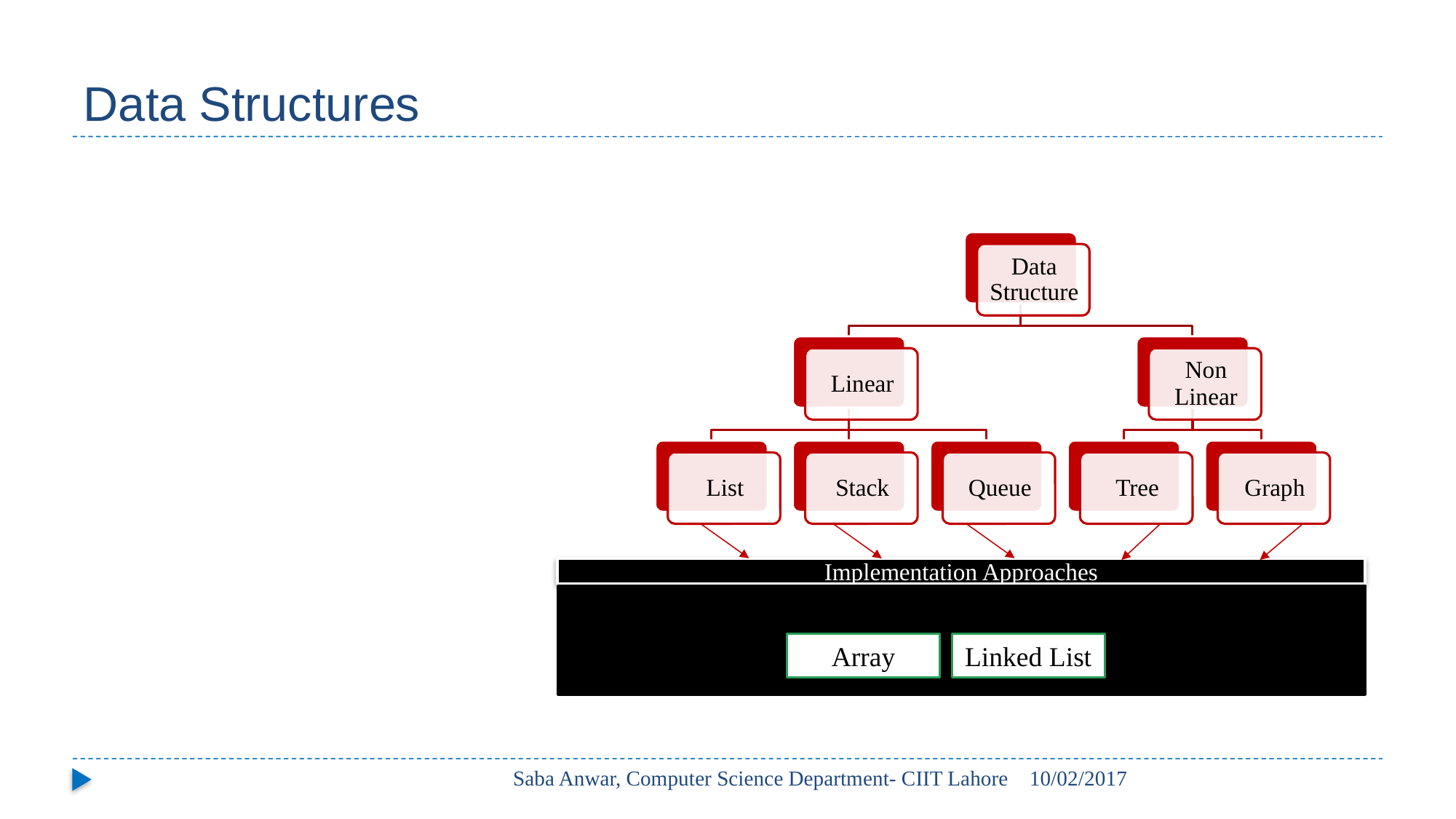

# Data Structures

Data Structure
Linear
List
Stack
Queue
Non Linear
Tree
Graph

Implementation Approaches

Array
Linked List
Saba Anwar, Computer Science Department- CIIT Lahore
10/02/2017